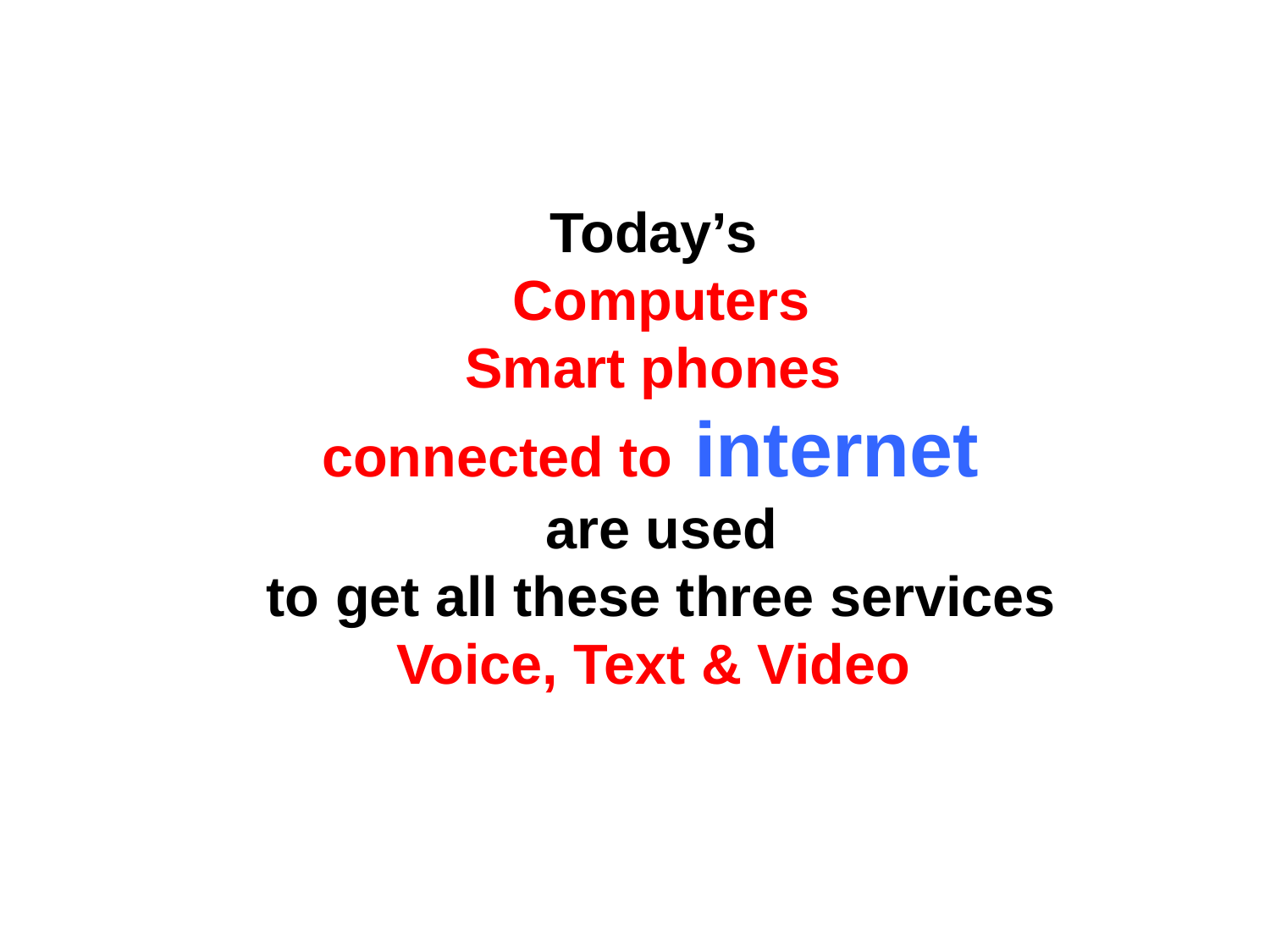

Today’s
Computers
Smart phones
connected to internet
are used
to get all these three services
Voice, Text & Video